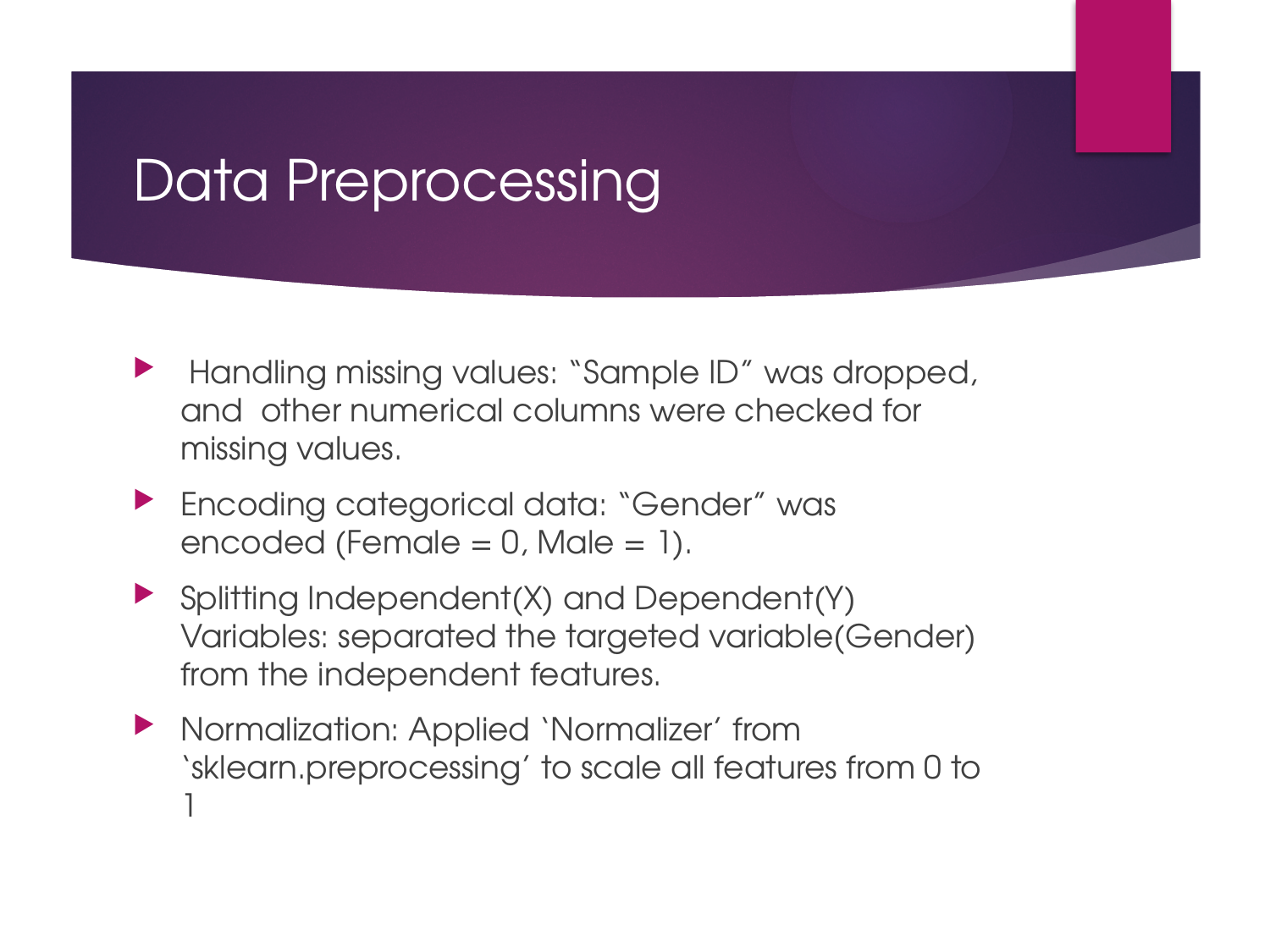

# Data Preprocessing
 Handling missing values: “Sample ID” was dropped, and  other numerical columns were checked for missing values.
Encoding categorical data: “Gender” was encoded (Female = 0, Male = 1).
Splitting Independent(X) and Dependent(Y) Variables: separated the targeted variable(Gender) from the independent features.
Normalization: Applied ‘Normalizer’ from ‘sklearn.preprocessing’ to scale all features from 0 to 1